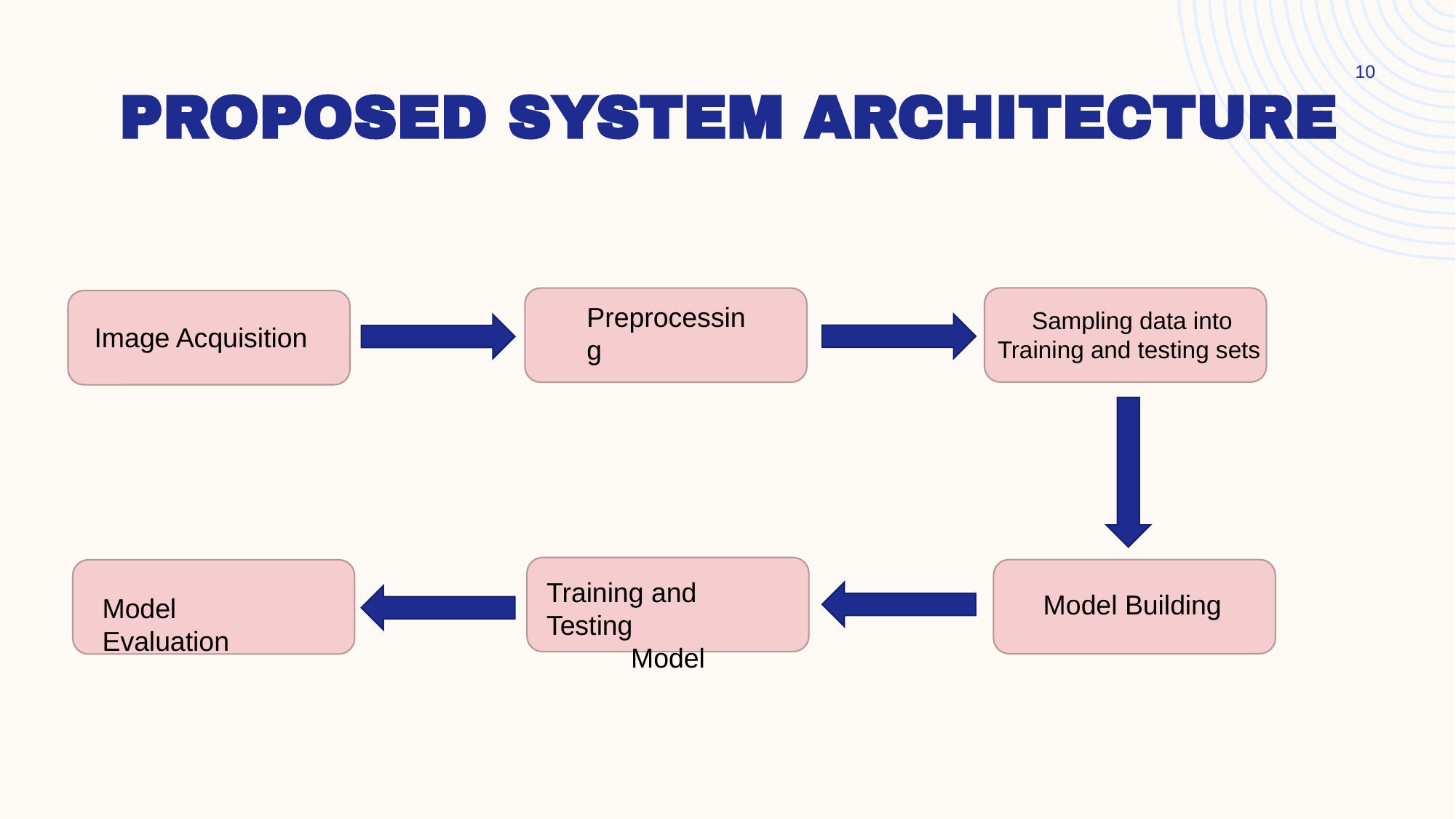

10
# Proposed SysteM architecture

Sampling data into
Training and testing sets
Preprocessing

Image Acquisition

Training and Testing
Model

Model Building

Model Evaluation